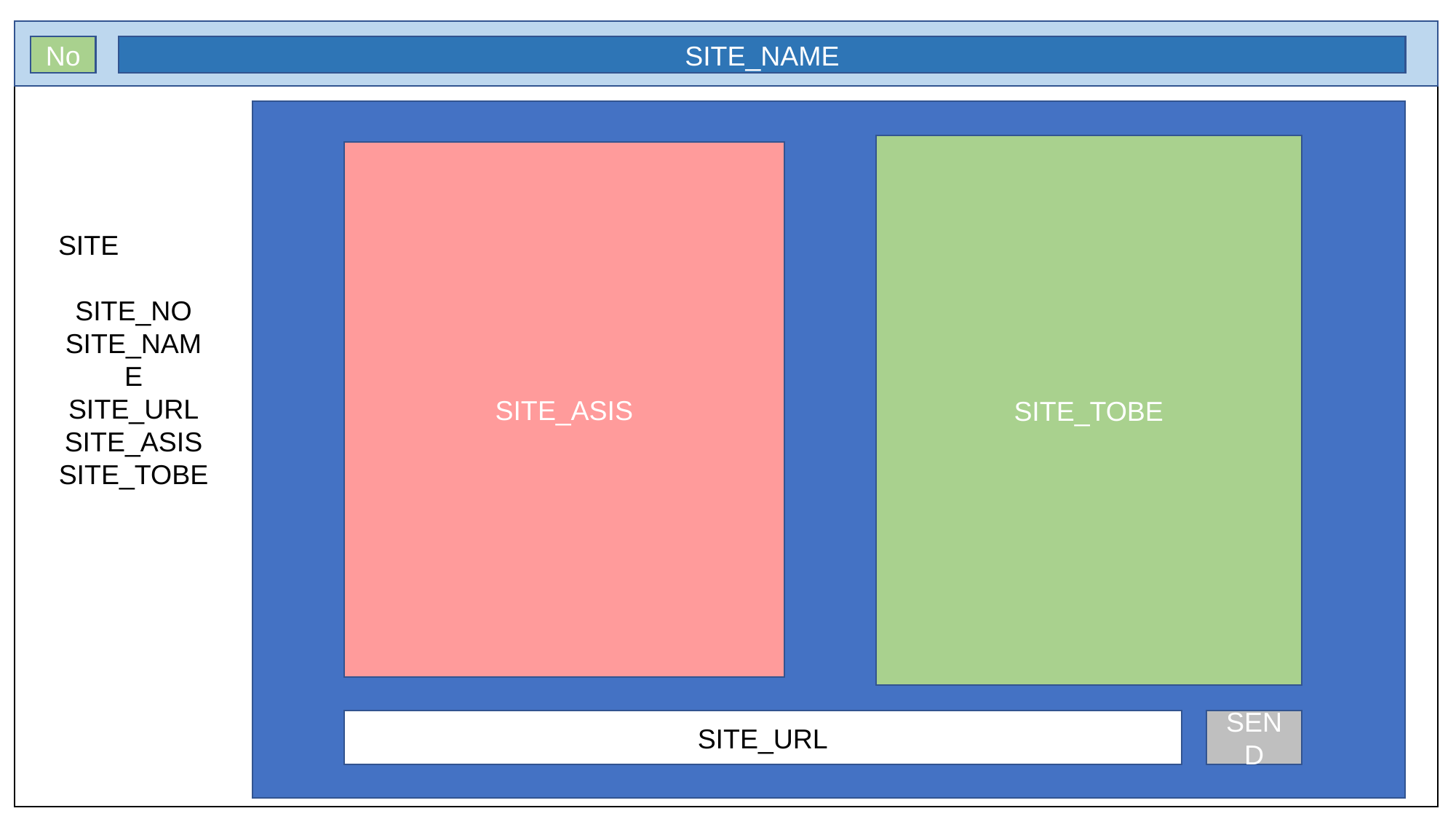

No
SITE_NAME

SITE_TOBE
SITE_ASIS
SITE

SITE_NO
SITE_NAME
SITE_URL
SITE_ASIS
SITE_TOBE

SITE_URL
SEND